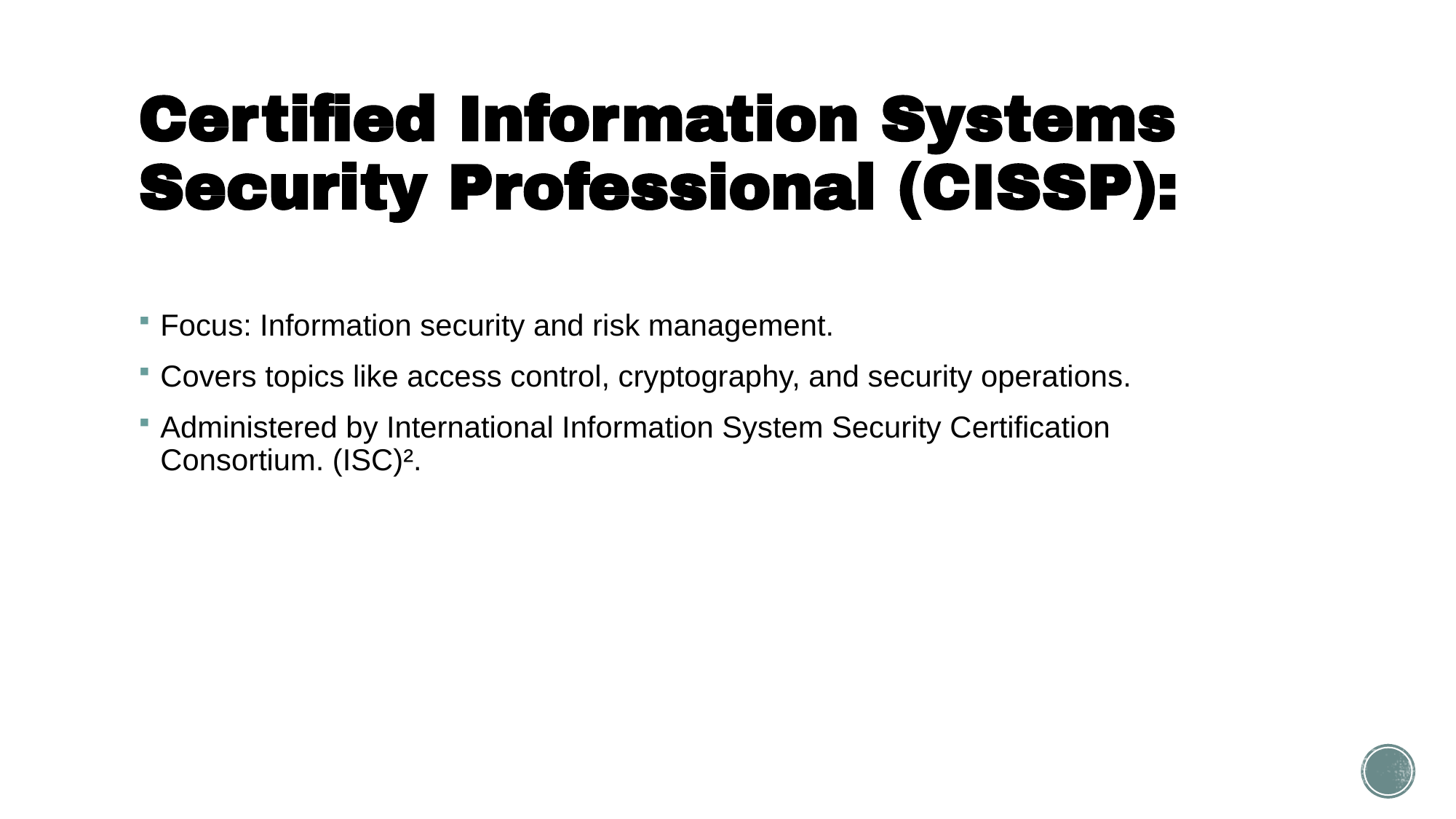

# Certified Information Systems Security Professional (CISSP):

Focus: Information security and risk management.
Covers topics like access control, cryptography, and security operations.
Administered by International Information System Security Certification Consortium. (ISC)².